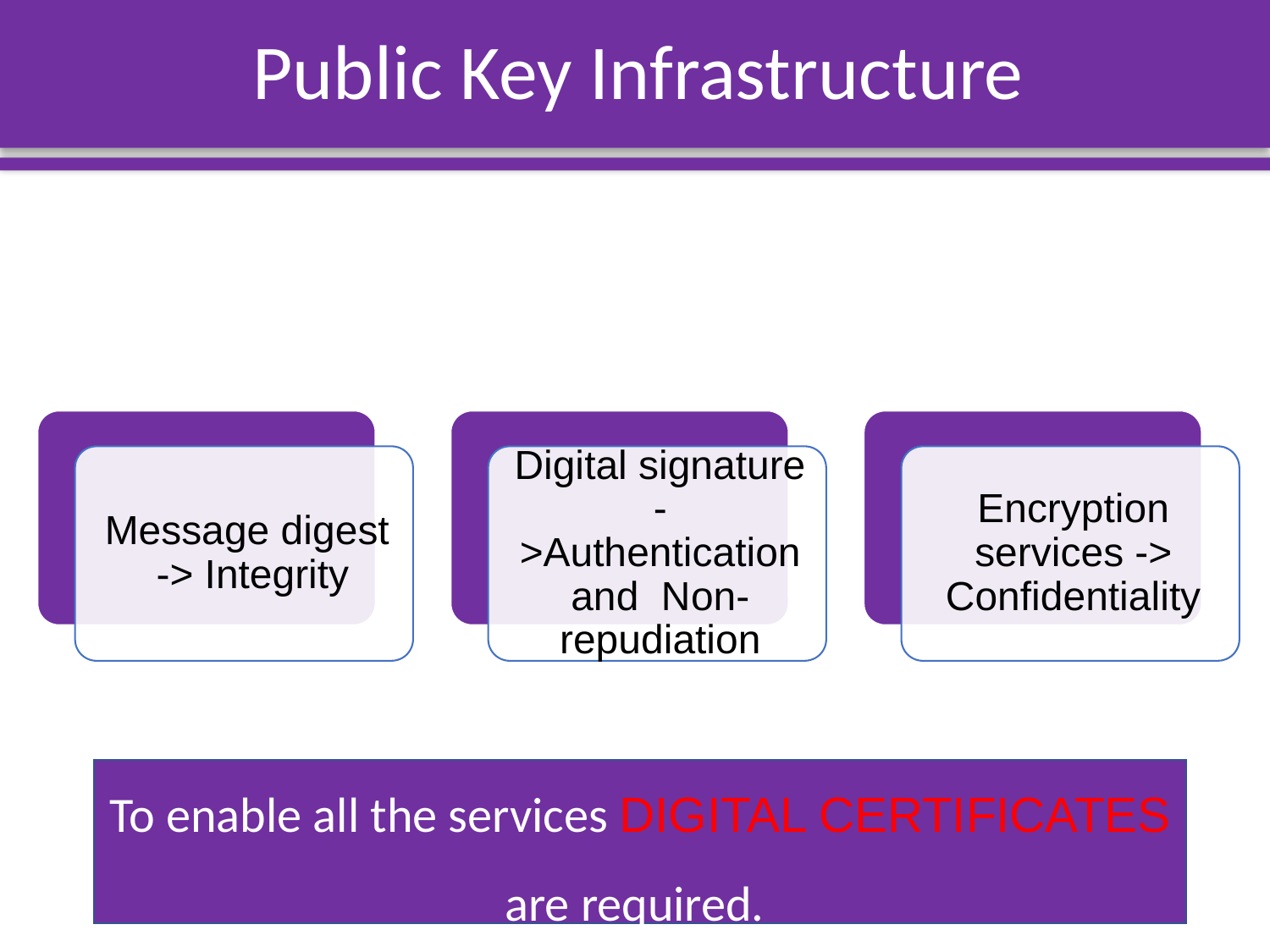

# Public Key Infrastructure
Message digest  -> Integrity
Digital signature ->Authentication and  Non-repudiation
Encryption services -> Confidentiality
To enable all the services DIGITAL CERTIFICATES are required.